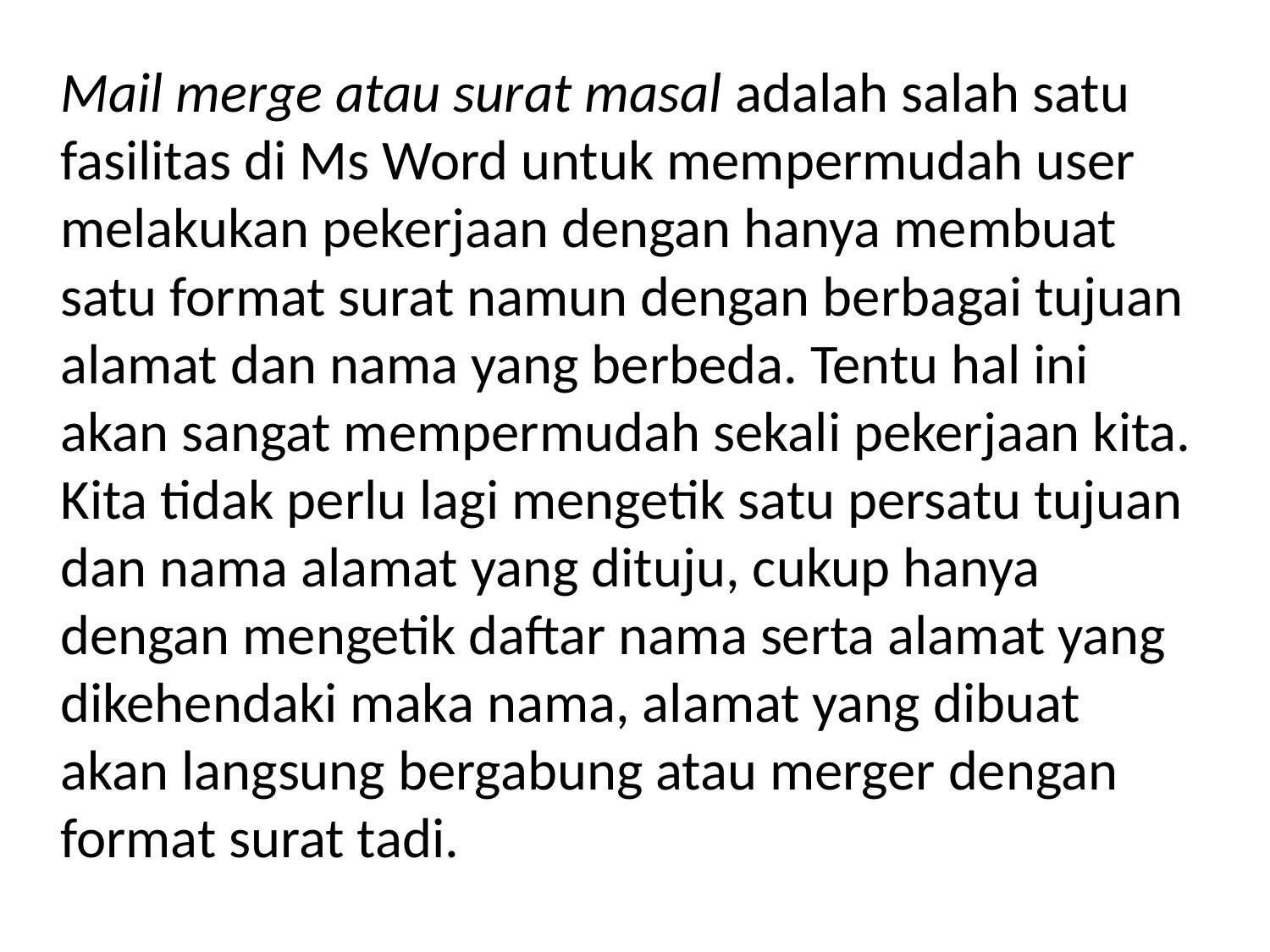

Mail merge atau surat masal adalah salah satu fasilitas di Ms Word untuk mempermudah user melakukan pekerjaan dengan hanya membuat satu format surat namun dengan berbagai tujuan alamat dan nama yang berbeda. Tentu hal ini akan sangat mempermudah sekali pekerjaan kita. Kita tidak perlu lagi mengetik satu persatu tujuan dan nama alamat yang dituju, cukup hanya dengan mengetik daftar nama serta alamat yang dikehendaki maka nama, alamat yang dibuat akan langsung bergabung atau merger dengan format surat tadi.